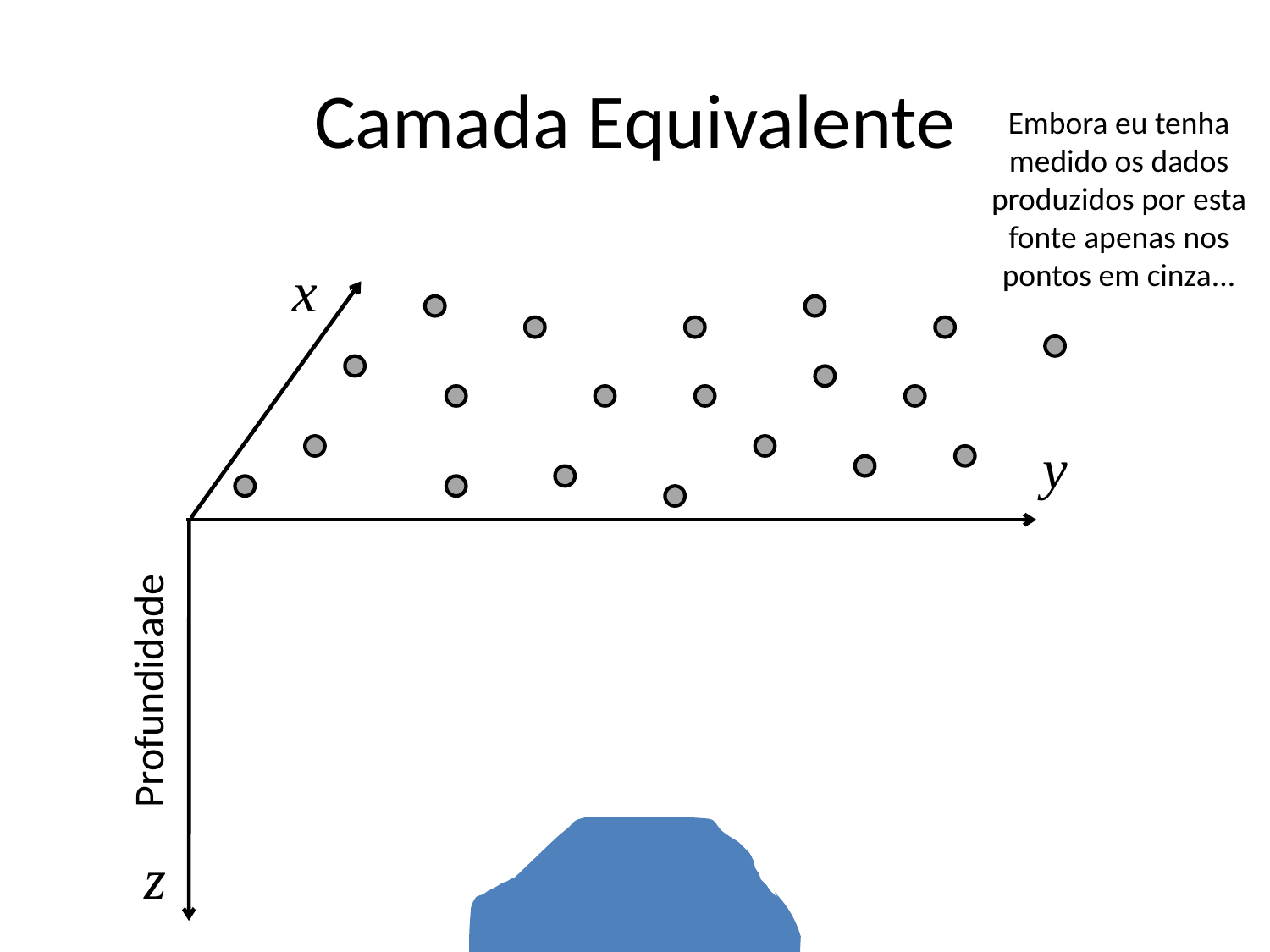

# Camada Equivalente
Embora eu tenha medido os dados produzidos por esta fonte apenas nos pontos em cinza...
x

y
Profundidade

z